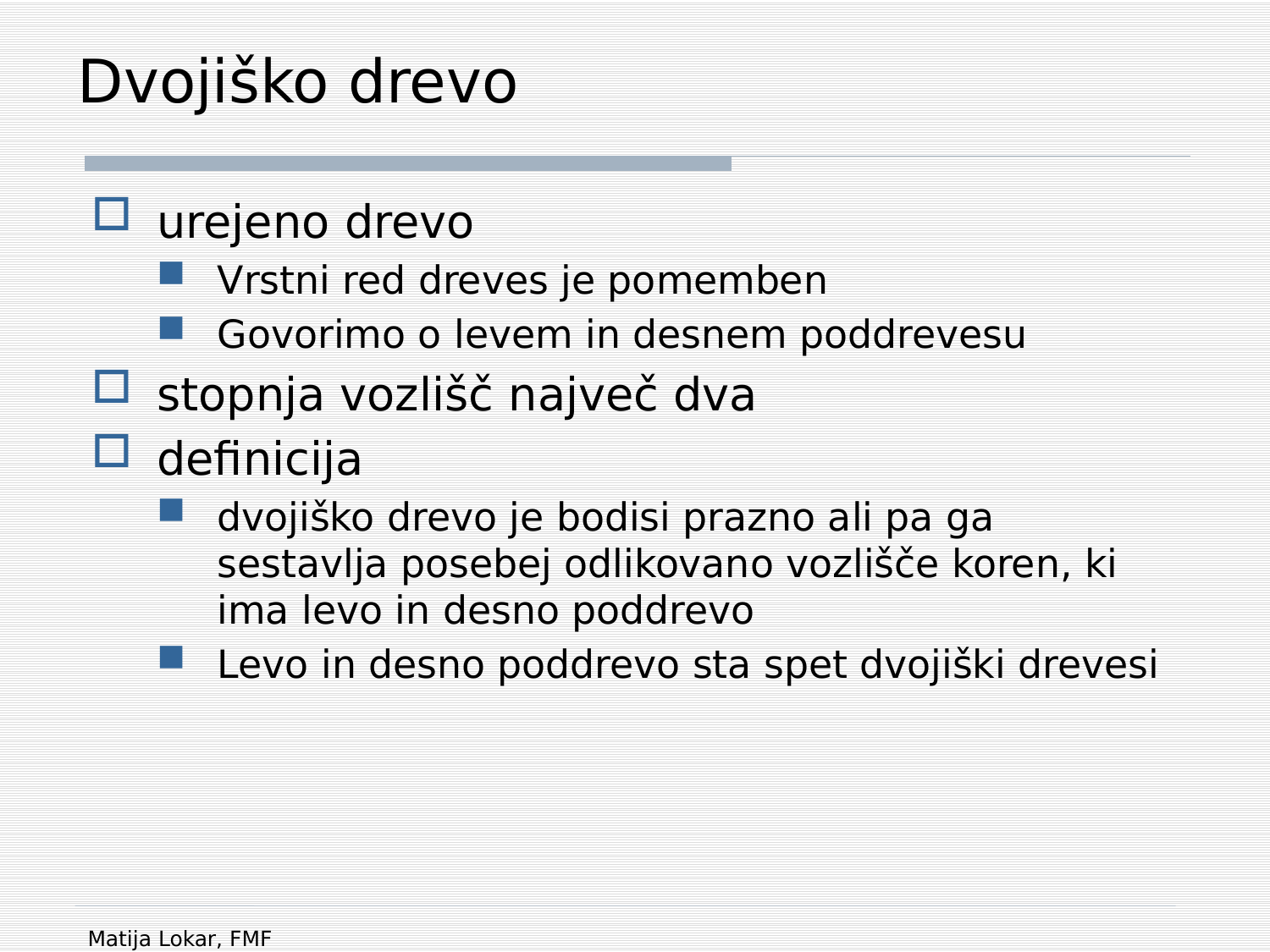

# Dvojiško drevo
urejeno drevo
Vrstni red dreves je pomemben
Govorimo o levem in desnem poddrevesu
stopnja vozlišč največ dva
definicija
dvojiško drevo je bodisi prazno ali pa ga sestavlja posebej odlikovano vozlišče koren, ki ima levo in desno poddrevo
Levo in desno poddrevo sta spet dvojiški drevesi
Matija Lokar, FMF